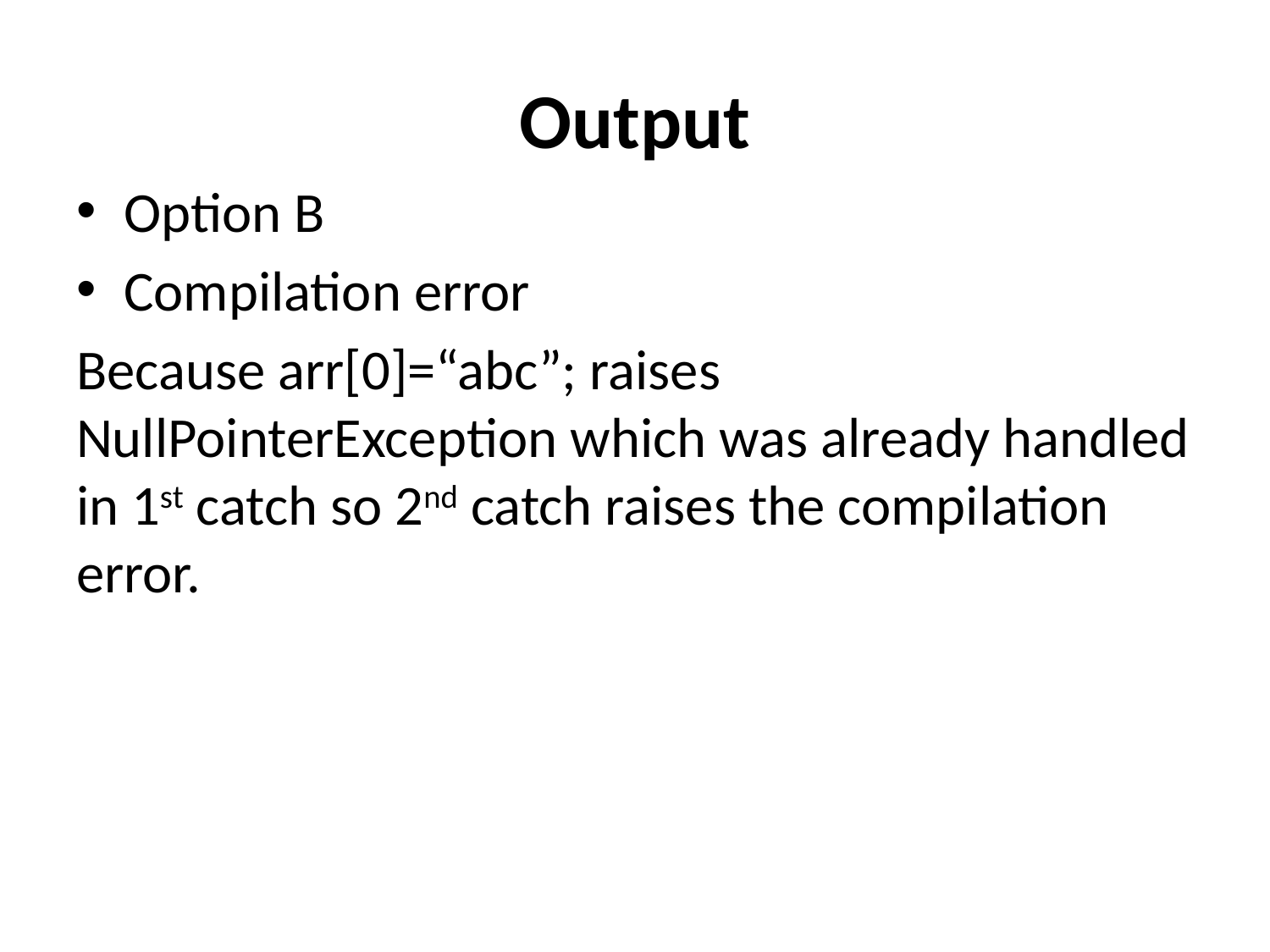

# Output
Option B
Compilation error
Because arr[0]=“abc”; raises NullPointerException which was already handled in 1st catch so 2nd catch raises the compilation error.